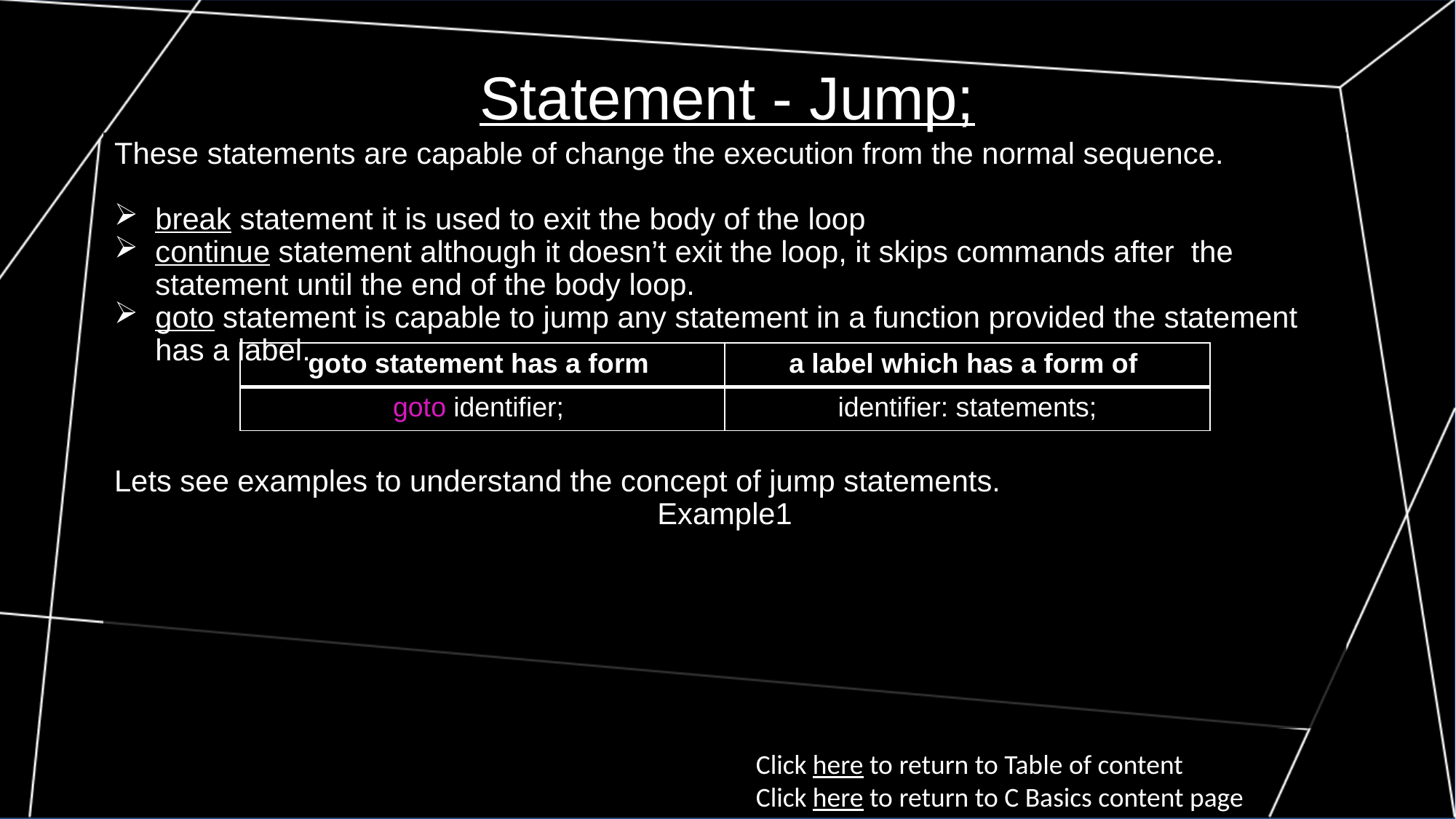

Statement - Jump;
These statements are capable of change the execution from the normal sequence.

break statement it is used to exit the body of the loop
continue statement although it doesn’t exit the loop, it skips commands after  the statement until the end of the body loop.
goto statement is capable to jump any statement in a function provided the statement has a label.

Lets see examples to understand the concept of jump statements.
Example1
| goto statement has a form | a label which has a form of |
| --- | --- |
| goto identifier; | identifier: statements; |
Click here to return to Table of content
Click here to return to C Basics content page